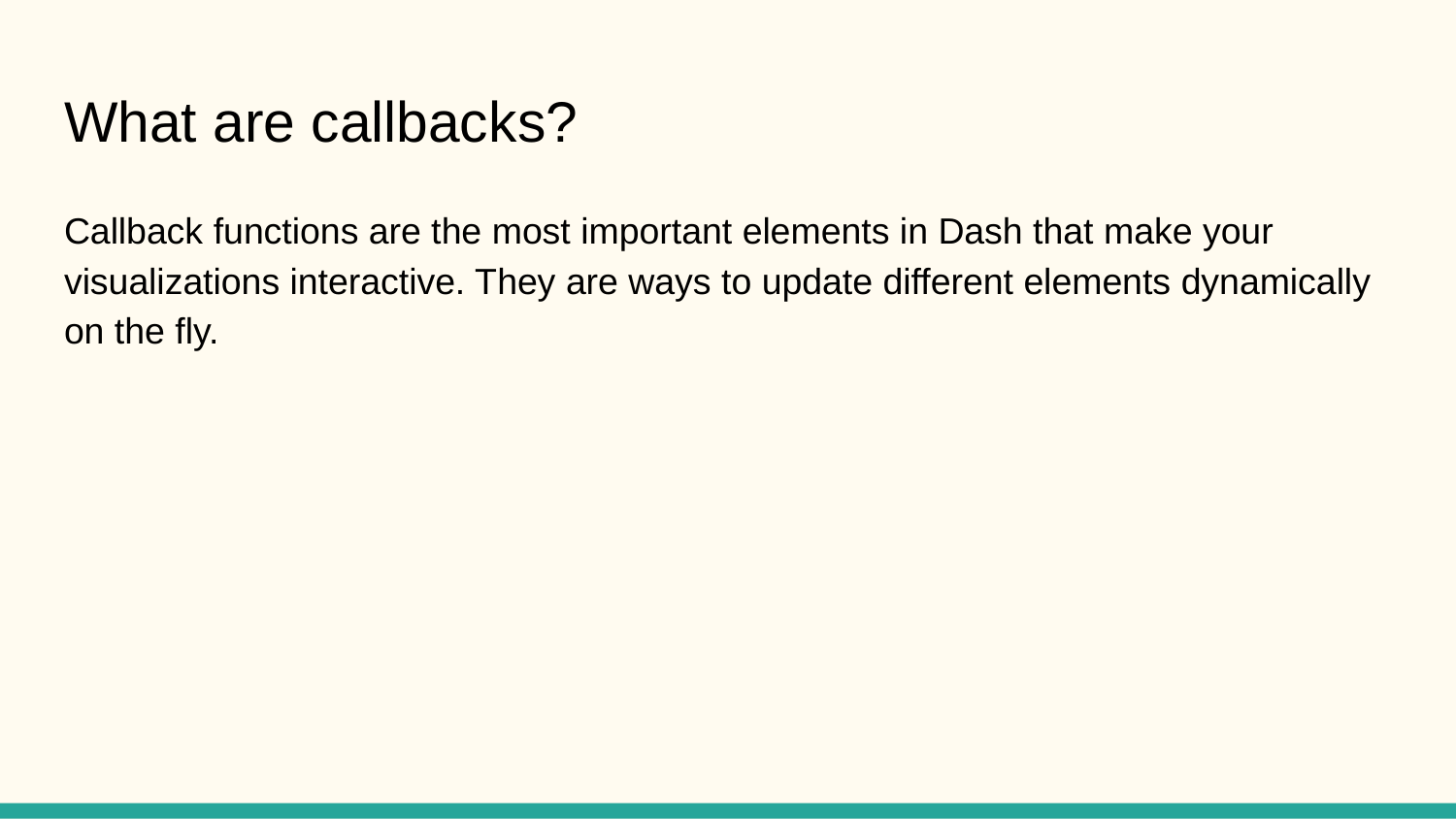

# What are callbacks?
Callback functions are the most important elements in Dash that make your visualizations interactive. They are ways to update different elements dynamically on the fly.